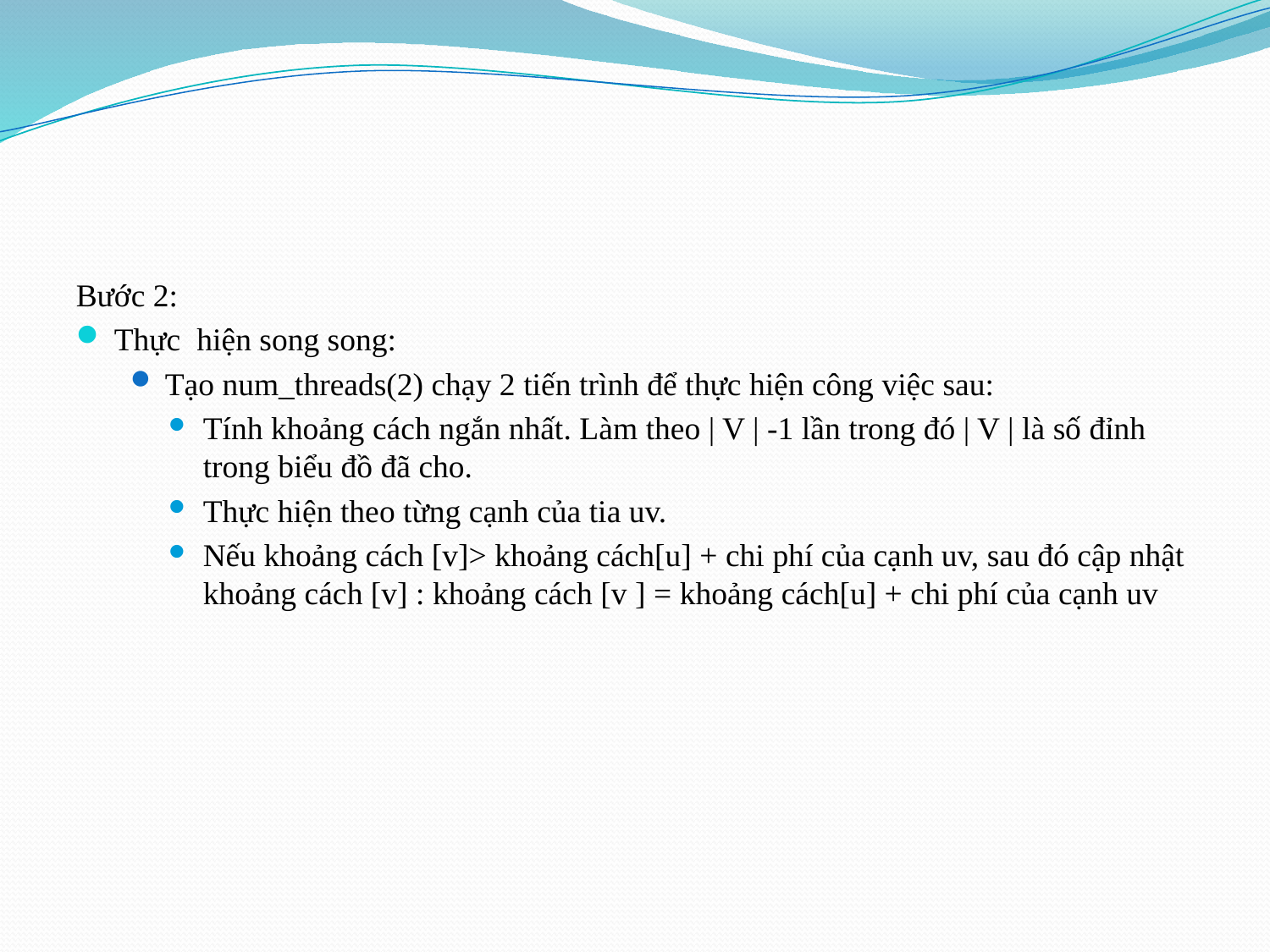

#
Bước 2:
Thực  hiện song song:
Tạo num_threads(2) chạy 2 tiến trình để thực hiện công việc sau:
Tính khoảng cách ngắn nhất. Làm theo | V | -1 lần trong đó | V | là số đỉnh trong biểu đồ đã cho.
Thực hiện theo từng cạnh của tia uv.
Nếu khoảng cách [v]> khoảng cách[u] + chi phí của cạnh uv, sau đó cập nhật khoảng cách [v] : khoảng cách [v ] = khoảng cách[u] + chi phí của cạnh uv